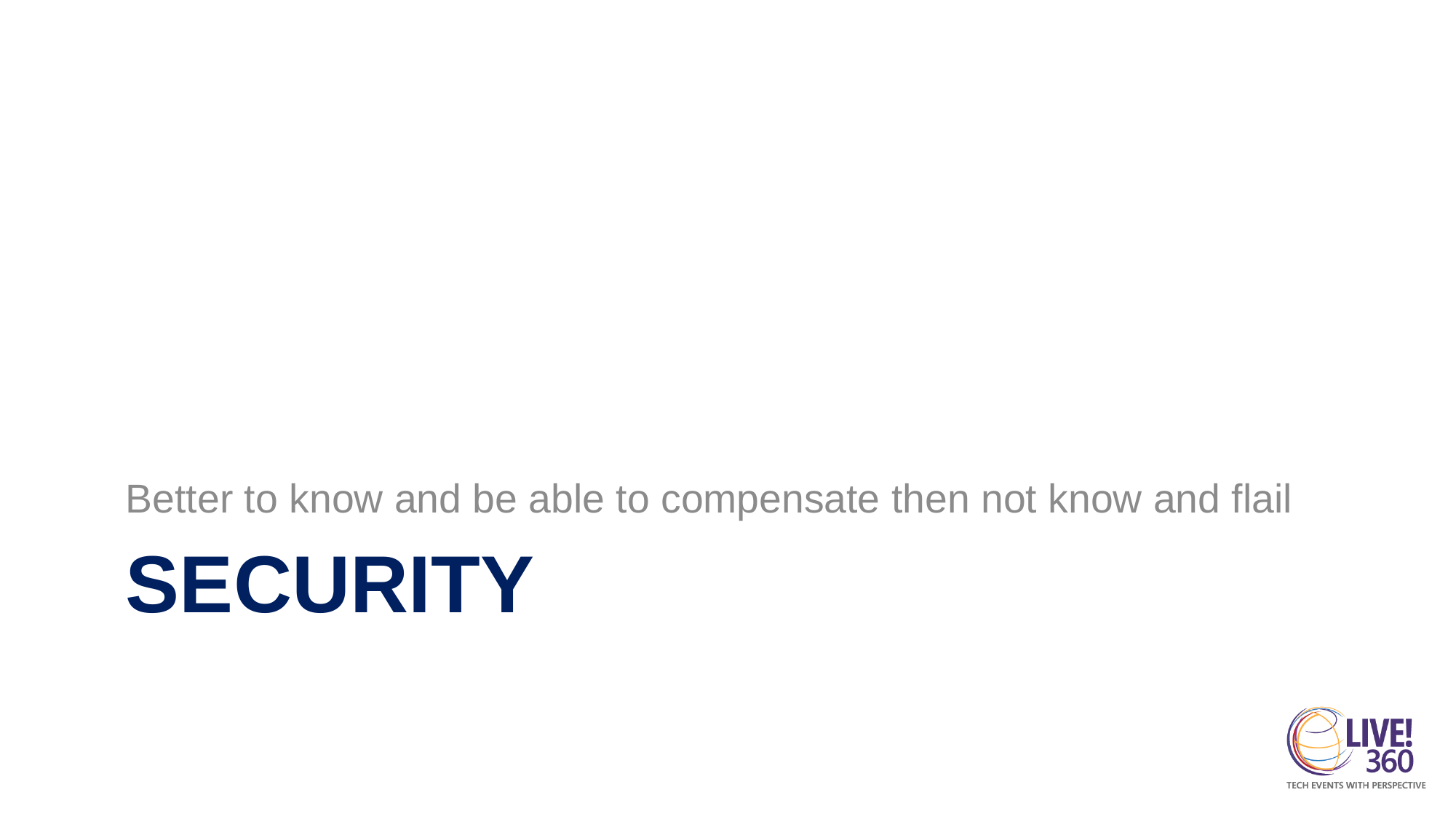

Better to know and be able to compensate then not know and flail
# Security